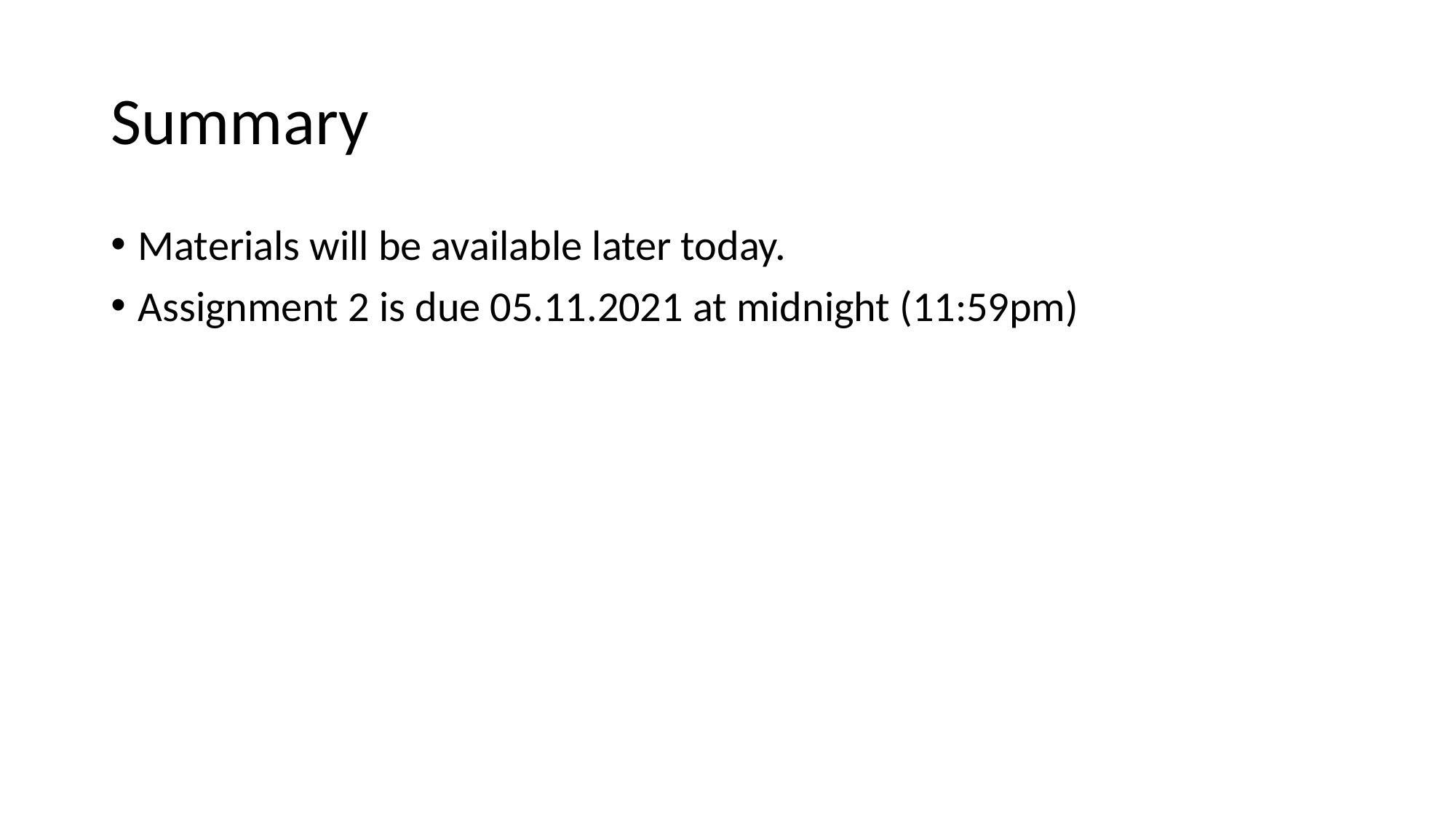

# Summary
Materials will be available later today.
Assignment 2 is due 05.11.2021 at midnight (11:59pm)